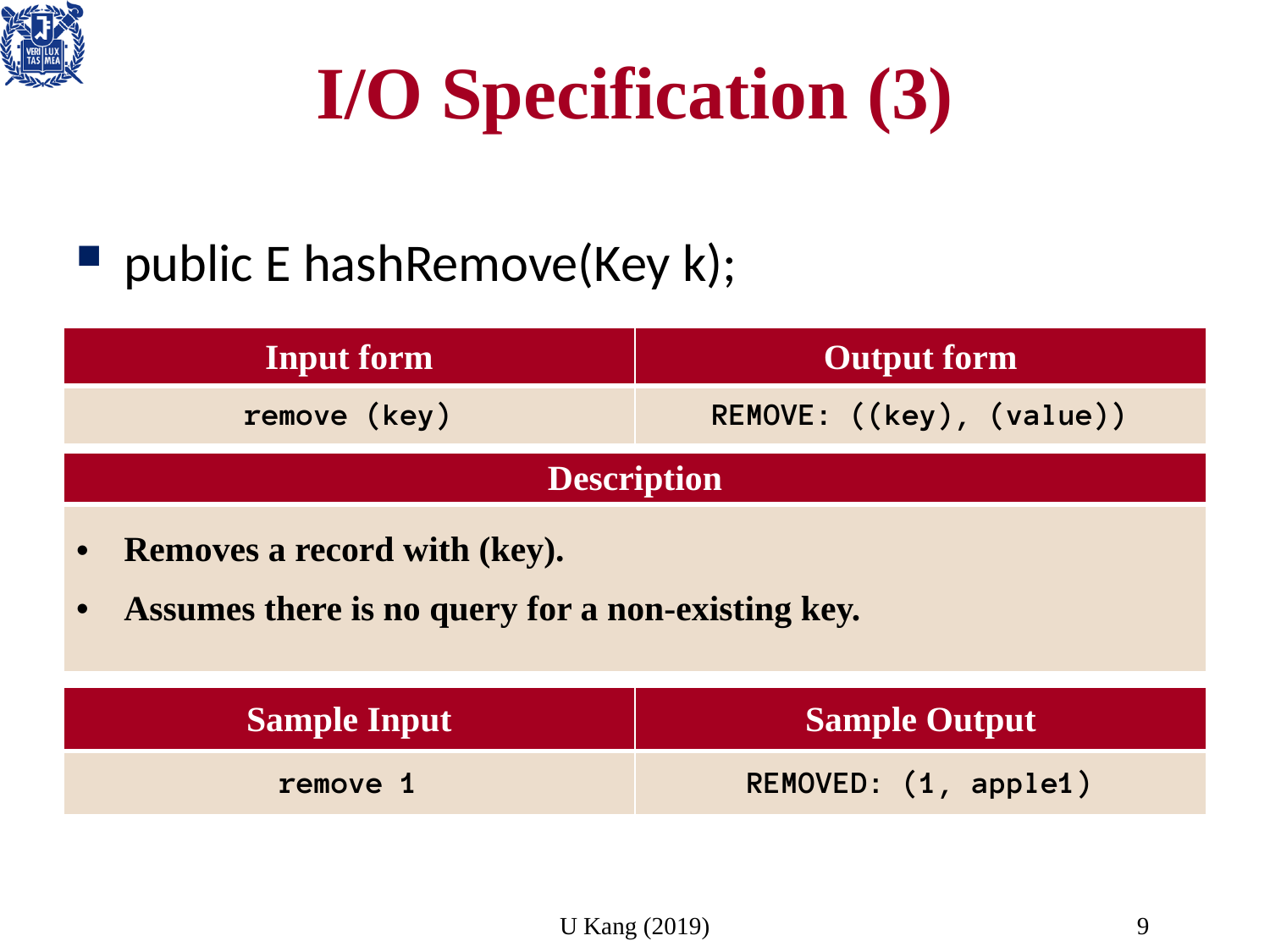

# I/O Specification (3)
public E hashRemove(Key k);

| Input form | Output form |
| --- | --- |
| remove (key) | REMOVE: ((key), (value)) |
| Description |
| --- |
| Removes a record with (key). Assumes there is no query for a non-existing key. |
| Sample Input | Sample Output |
| --- | --- |
| remove 1 | REMOVED: (1, apple1) |